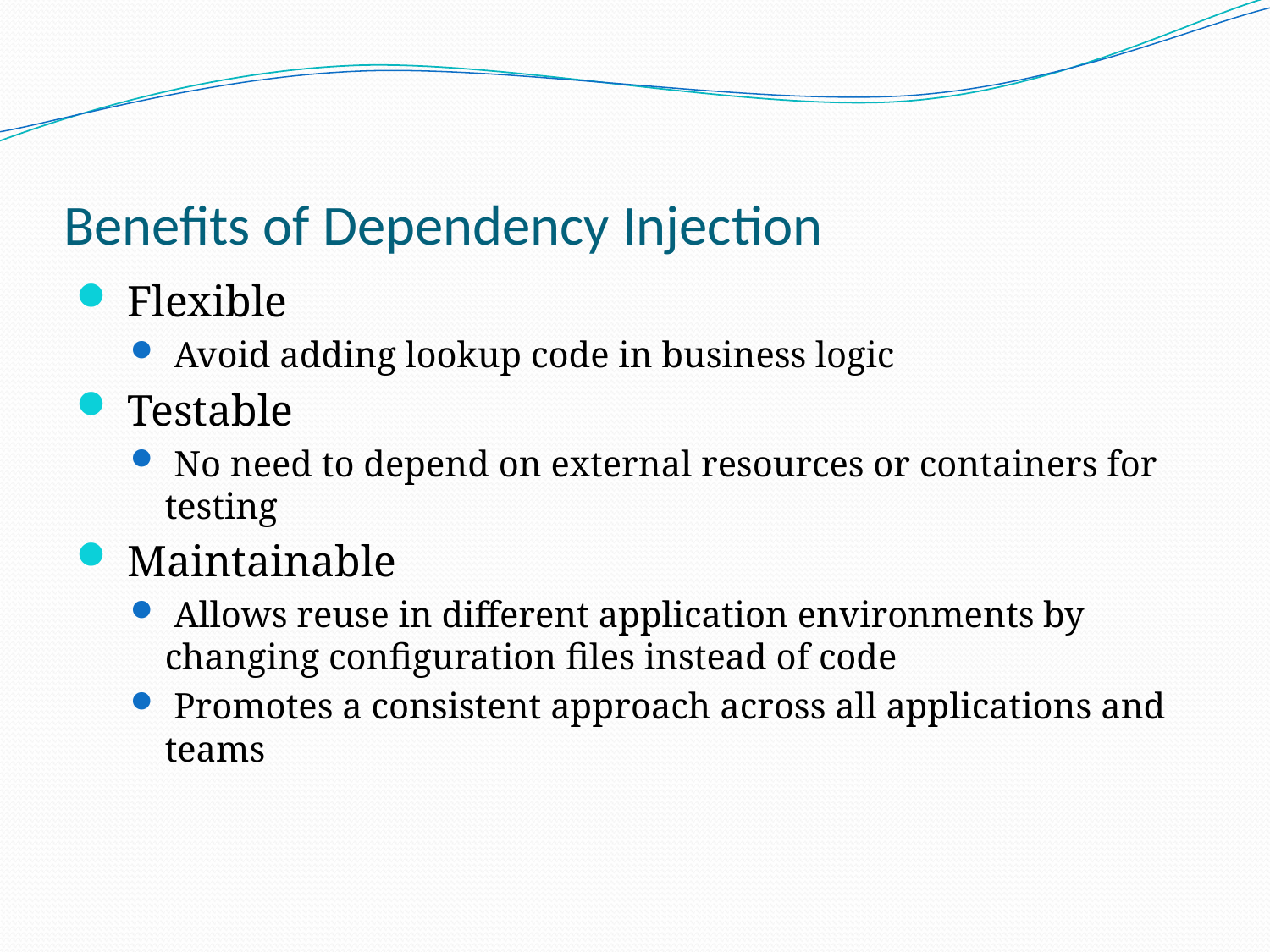

# Benefits of Dependency Injection
 Flexible
 Avoid adding lookup code in business logic
 Testable
 No need to depend on external resources or containers for testing
 Maintainable
 Allows reuse in different application environments by changing configuration files instead of code
 Promotes a consistent approach across all applications and teams